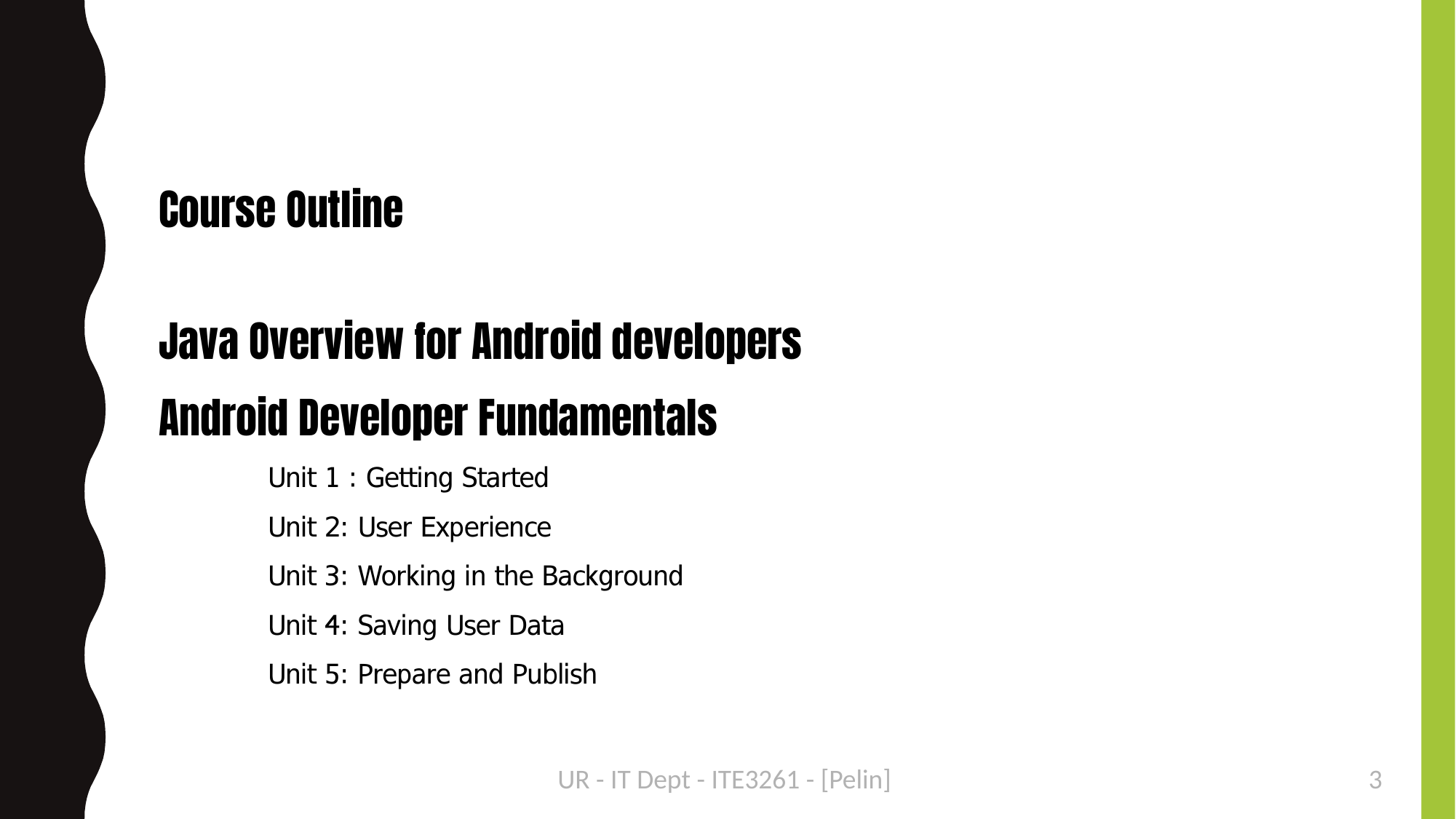

Course Outline
Java Overview for Android developers
Android Developer Fundamentals
	Unit 1 : Getting Started
	Unit 2: User Experience
	Unit 3: Working in the Background
	Unit 4: Saving User Data
	Unit 5: Prepare and Publish
UR - IT Dept - ITE3261 - [Pelin]
3